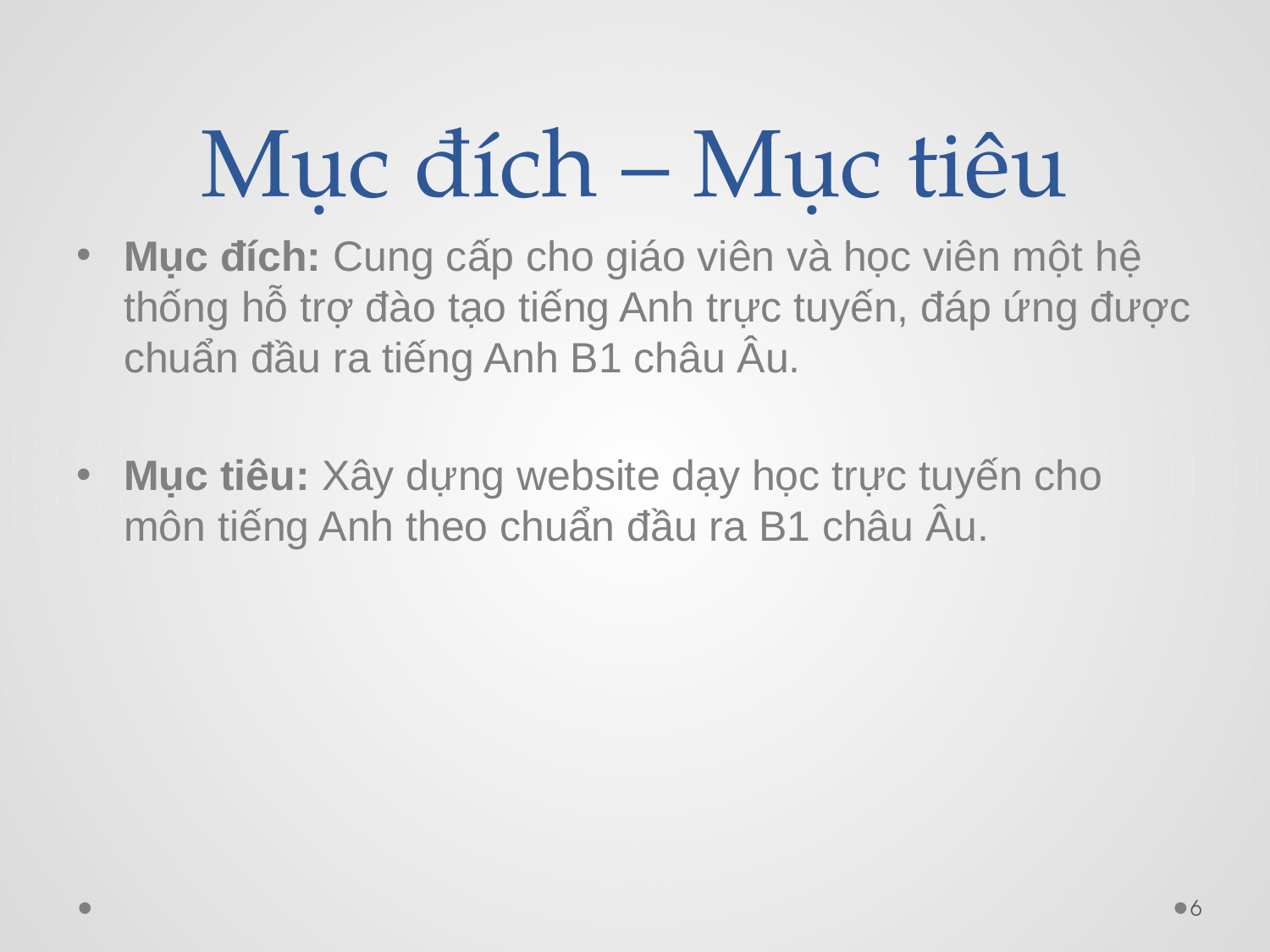

# Mục đích – Mục tiêu
Mục đích: Cung cấp cho giáo viên và học viên một hệ thống hỗ trợ đào tạo tiếng Anh trực tuyến, đáp ứng được chuẩn đầu ra tiếng Anh B1 châu Âu.

Mục tiêu: Xây dựng website dạy học trực tuyến cho môn tiếng Anh theo chuẩn đầu ra B1 châu Âu.

6